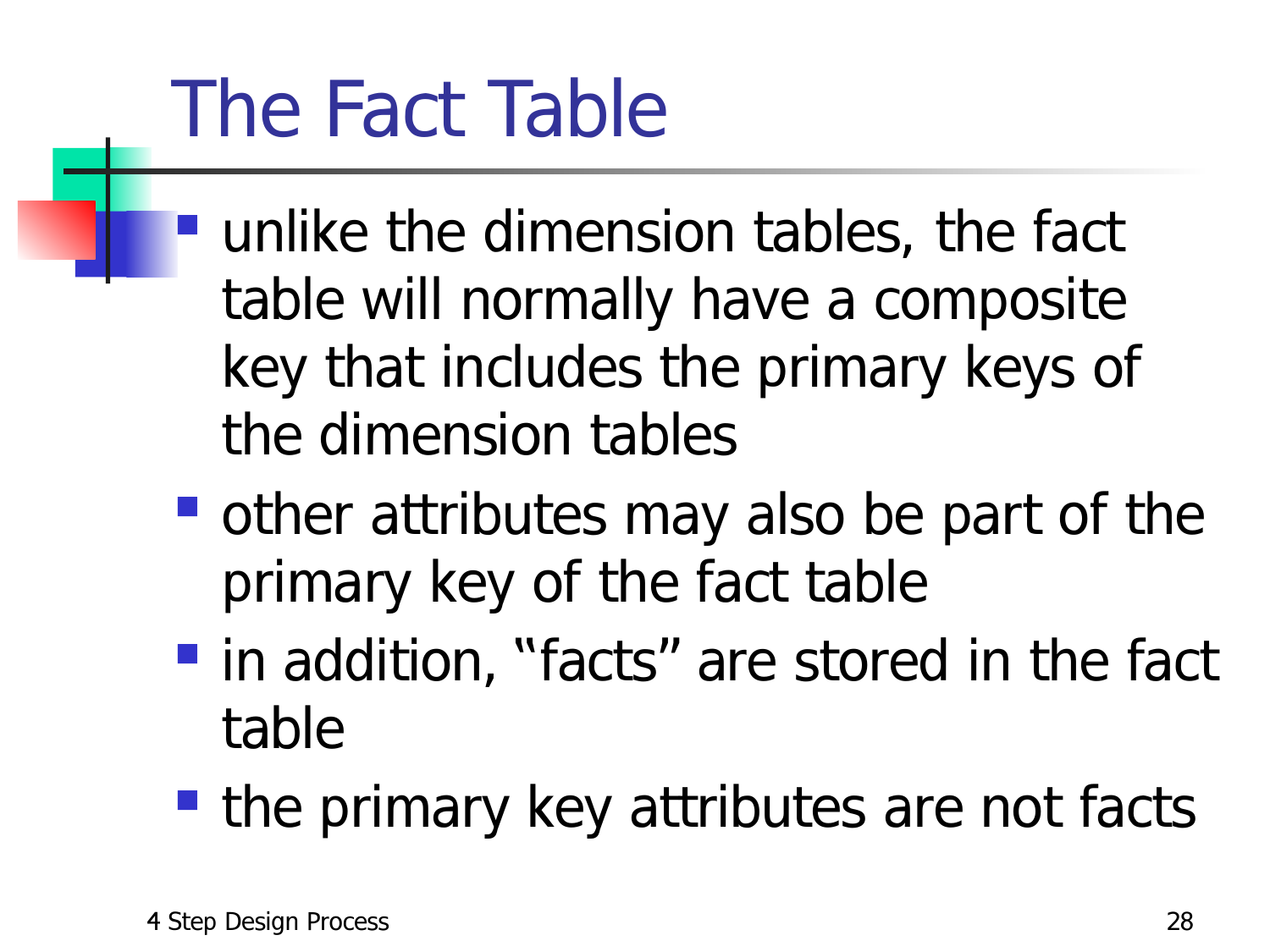

# The Fact Table
unlike the dimension tables, the fact table will normally have a composite key that includes the primary keys of the dimension tables
other attributes may also be part of the primary key of the fact table
in addition, “facts” are stored in the fact table
the primary key attributes are not facts
4 Step Design Process
28